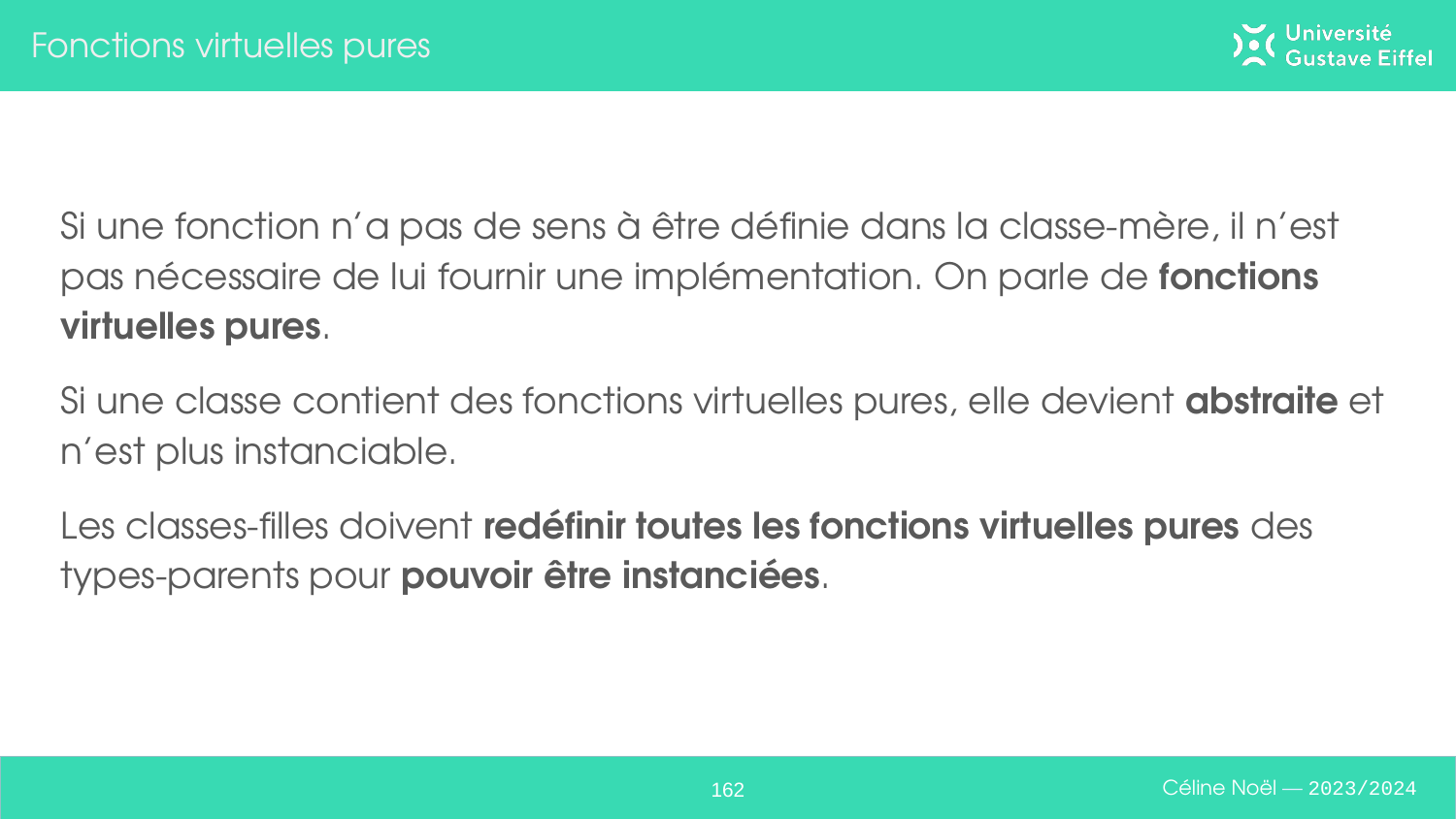

# Fonctions virtuelles pures
Si une fonction n’a pas de sens à être définie dans la classe-mère, il n’est pas nécessaire de lui fournir une implémentation. On parle de fonctions virtuelles pures.
Si une classe contient des fonctions virtuelles pures, elle devient abstraite et n’est plus instanciable.
Les classes-filles doivent redéfinir toutes les fonctions virtuelles pures des types-parents pour pouvoir être instanciées.
162